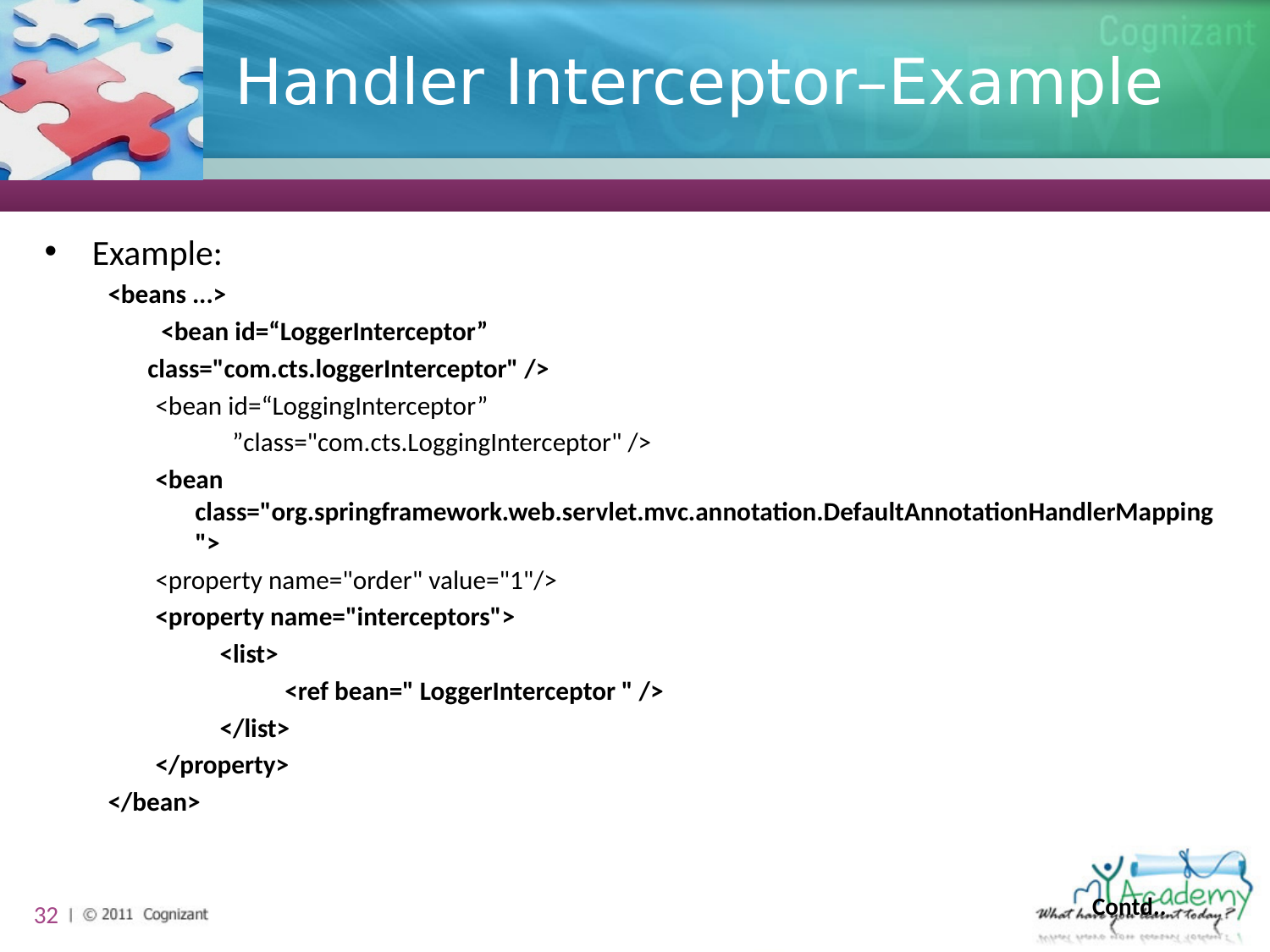

# Handler Interceptor–Example
Example:
<beans ...>
         <bean id=“LoggerInterceptor”
	class="com.cts.loggerInterceptor" />
<bean id=“LoggingInterceptor”
             ”class="com.cts.LoggingInterceptor" />
<bean class="org.springframework.web.servlet.mvc.annotation.DefaultAnnotationHandlerMapping">
<property name="order" value="1"/>
<property name="interceptors">
<list>
           <ref bean=" LoggerInterceptor " />
</list>
</property>
</bean>

							Contd..

32